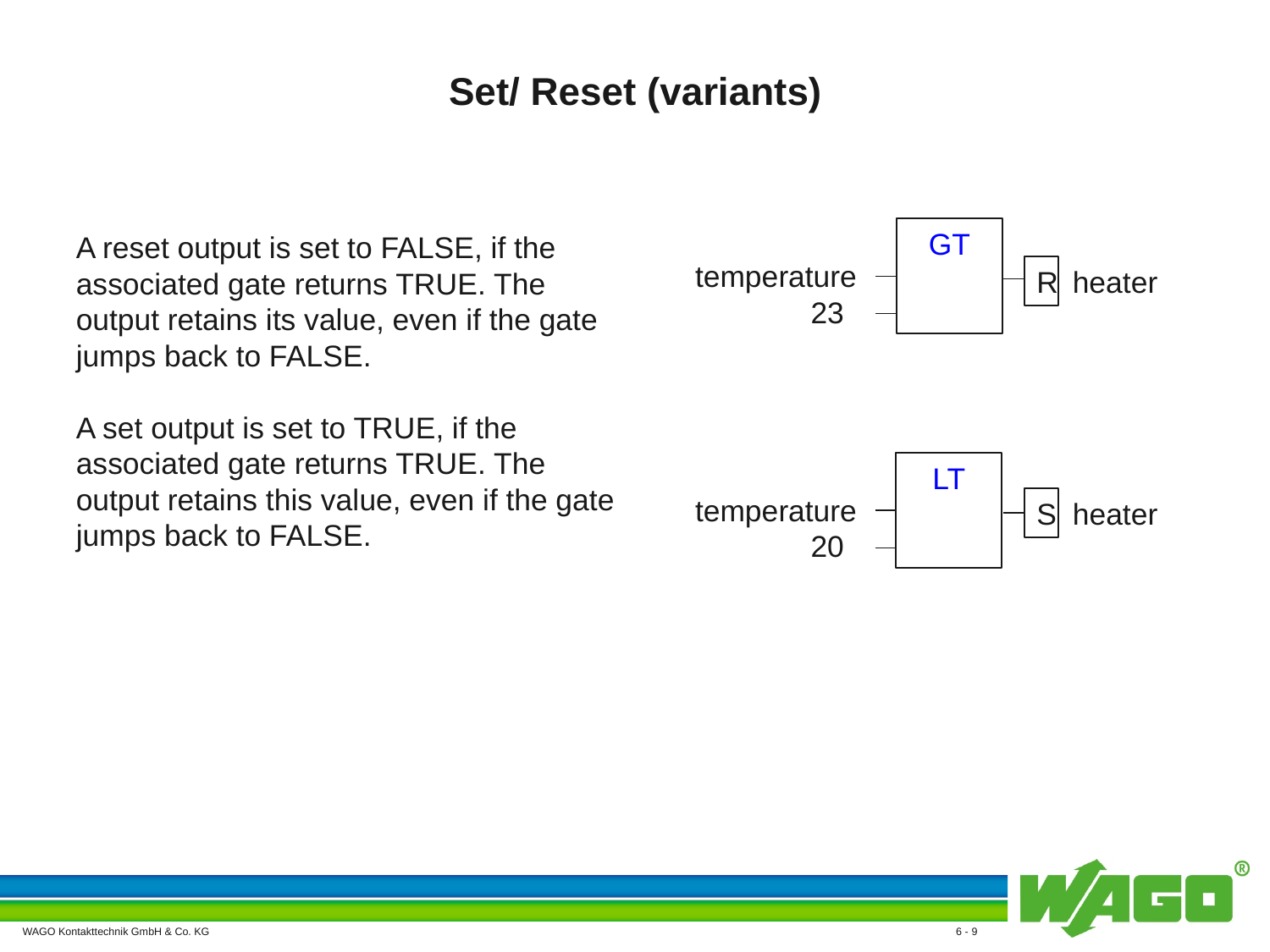

# Set/ Reset (variants)
GT
A reset output is set to FALSE, if the associated gate returns TRUE. The output retains its value, even if the gate jumps back to FALSE.

A set output is set to TRUE, if the associated gate returns TRUE. The output retains this value, even if the gate jumps back to FALSE.

temperature
              23
R
heater
LT
temperature
              20
S
heater